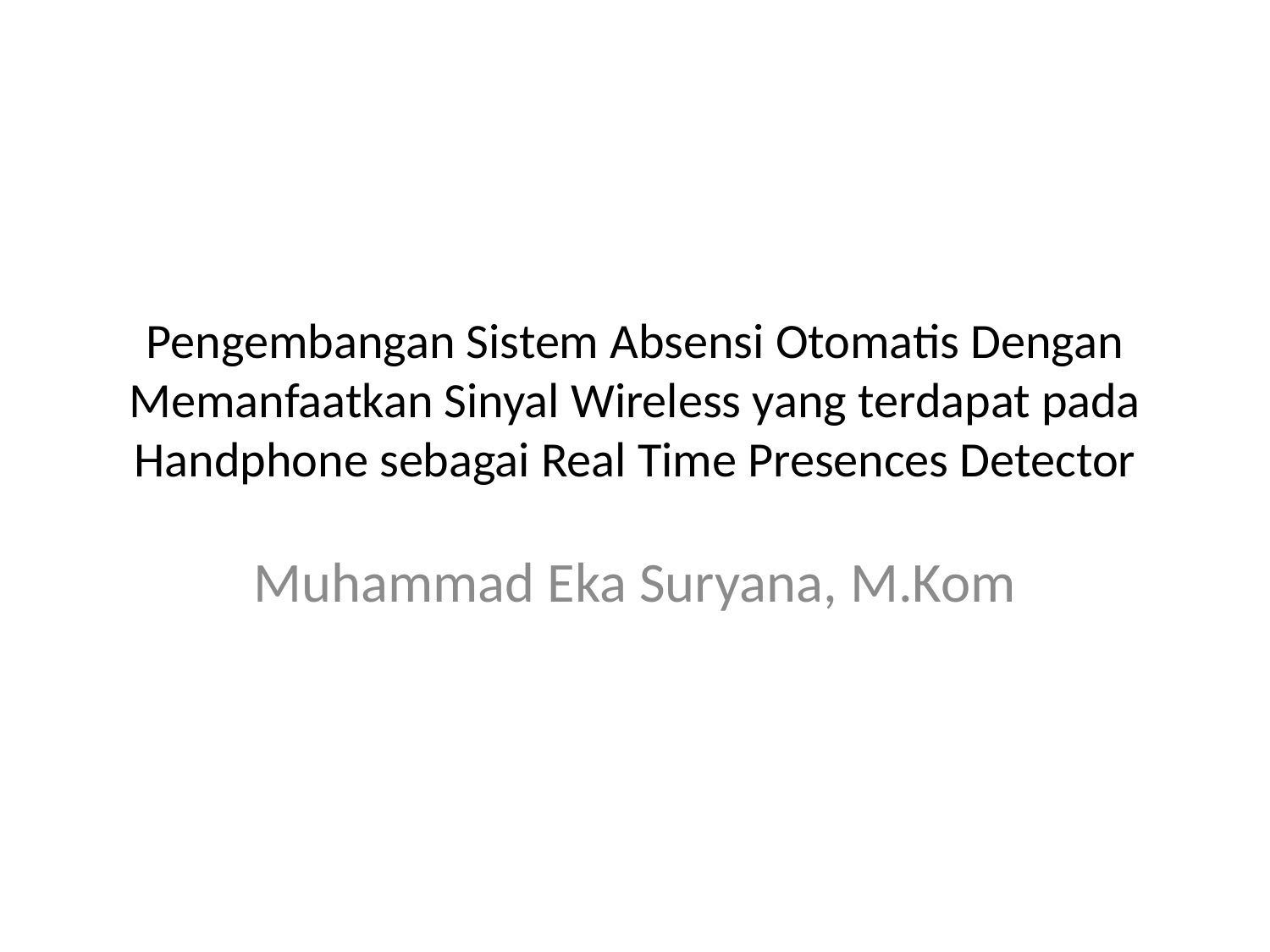

# Pengembangan Sistem Absensi Otomatis Dengan Memanfaatkan Sinyal Wireless yang terdapat pada Handphone sebagai Real Time Presences Detector
Muhammad Eka Suryana, M.Kom